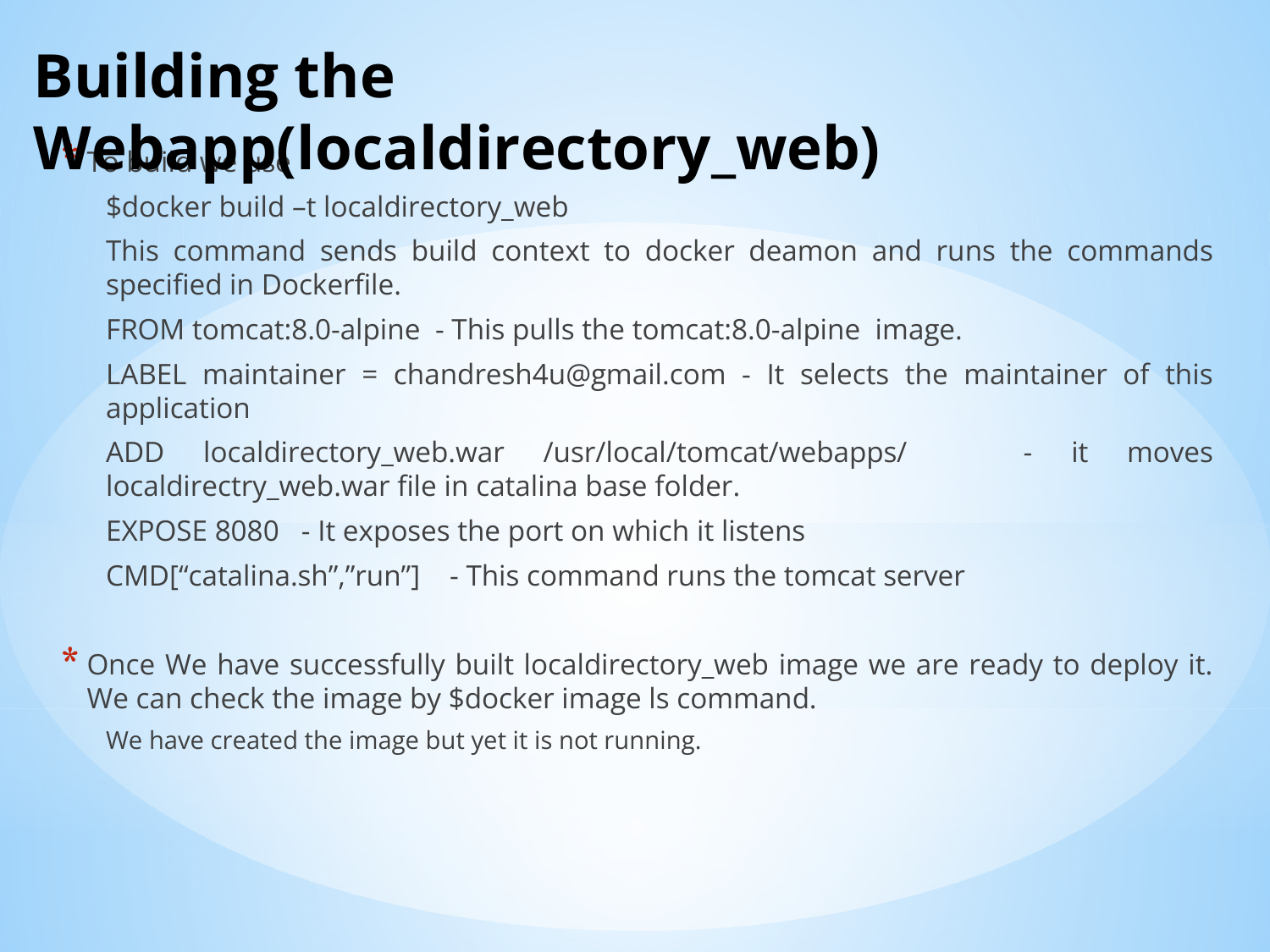

# Building the Webapp(localdirectory_web)
To build we use
$docker build –t localdirectory_web
This command sends build context to docker deamon and runs the commands specified in Dockerfile.
FROM tomcat:8.0-alpine  - This pulls the tomcat:8.0-alpine  image.
LABEL maintainer = chandresh4u@gmail.com - It selects the maintainer of this application
ADD localdirectory_web.war /usr/local/tomcat/webapps/   - it moves localdirectry_web.war file in catalina base folder.
EXPOSE 8080   - It exposes the port on which it listens
CMD[“catalina.sh”,”run”]    - This command runs the tomcat server

Once We have successfully built localdirectory_web image we are ready to deploy it. We can check the image by $docker image ls command.
We have created the image but yet it is not running.